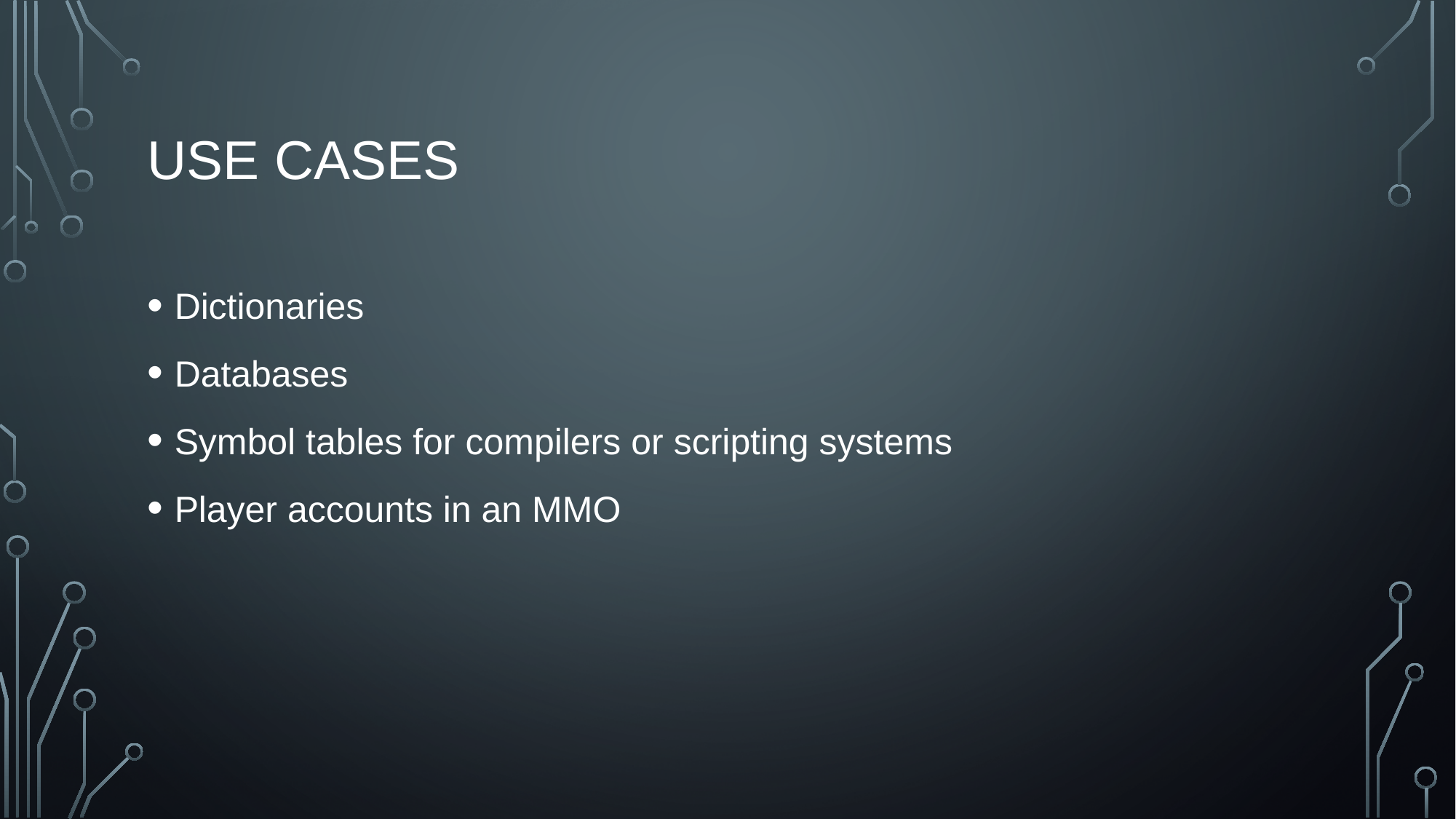

# Use cases
Dictionaries
Databases
Symbol tables for compilers or scripting systems
Player accounts in an MMO